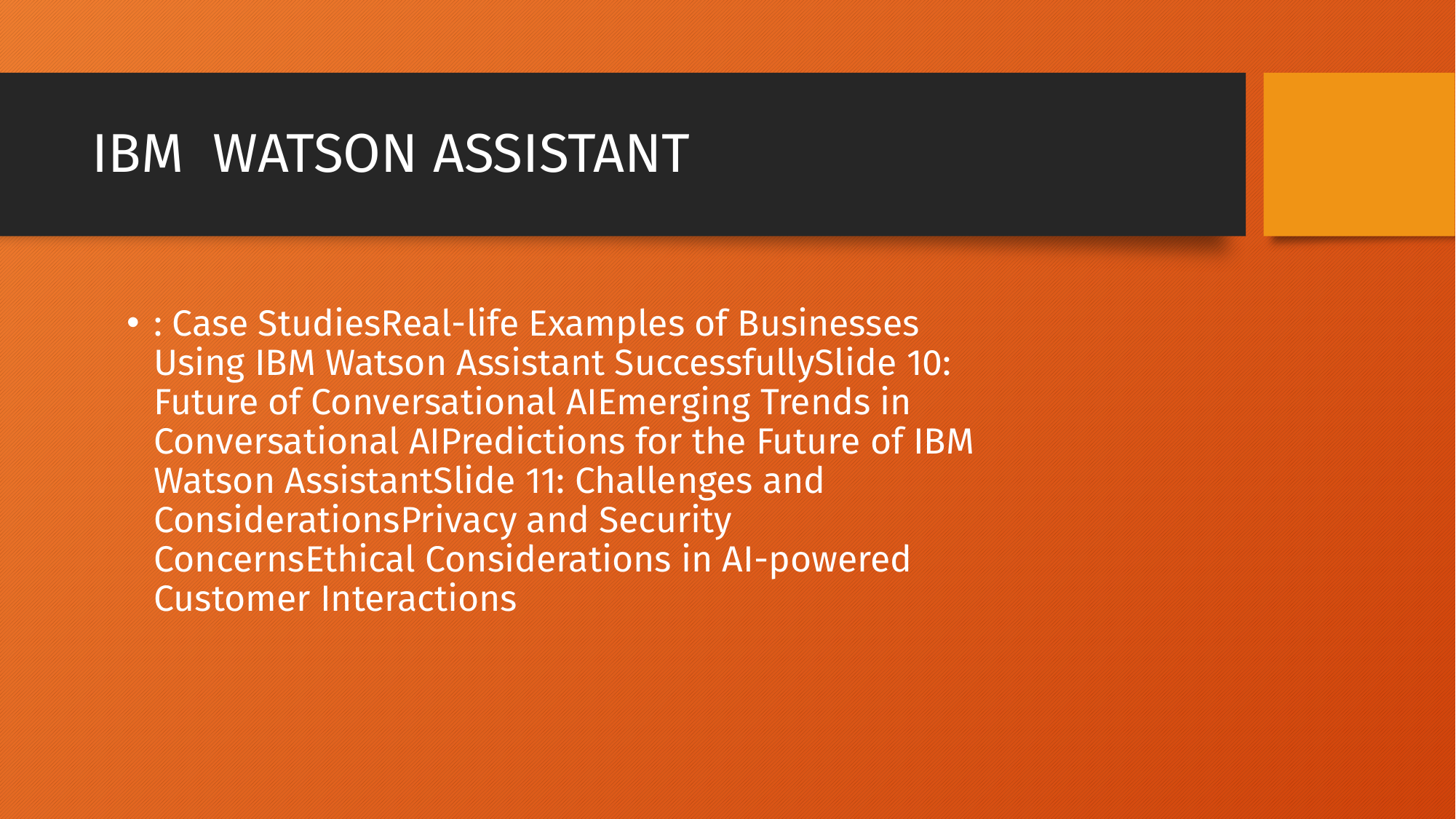

# IBM  WATSON ASSISTANT
: Case StudiesReal-life Examples of Businesses Using IBM Watson Assistant SuccessfullySlide 10: Future of Conversational AIEmerging Trends in Conversational AIPredictions for the Future of IBM Watson AssistantSlide 11: Challenges and ConsiderationsPrivacy and Security ConcernsEthical Considerations in AI-powered Customer Interactions